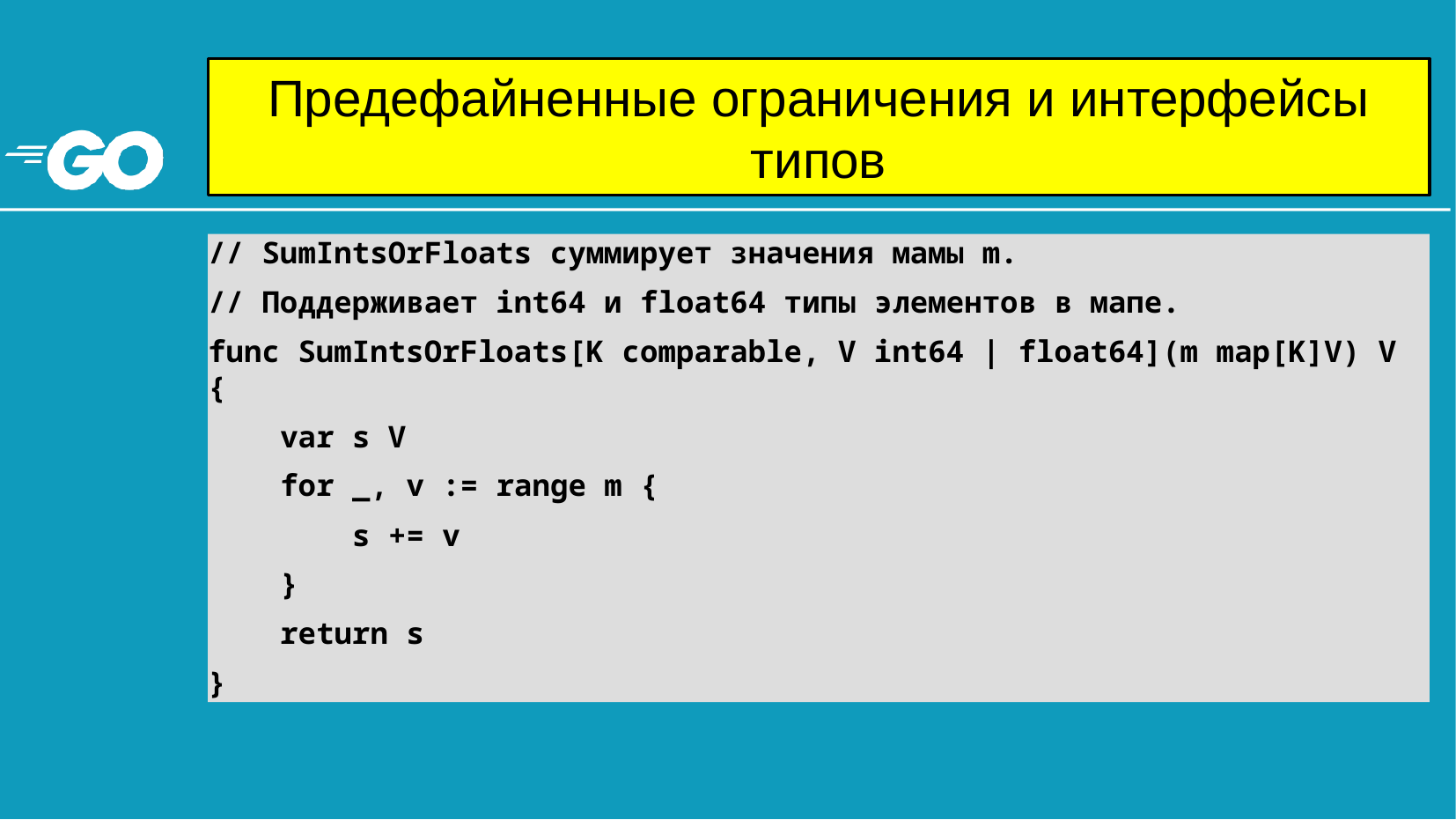

# Предефайненные ограничения и интерфейсы типов
// SumIntsOrFloats суммирует значения мамы m.
// Поддерживает int64 и float64 типы элементов в мапе.
func SumIntsOrFloats[K comparable, V int64 | float64](m map[K]V) V {
    var s V
    for _, v := range m {
        s += v
    }
    return s
}